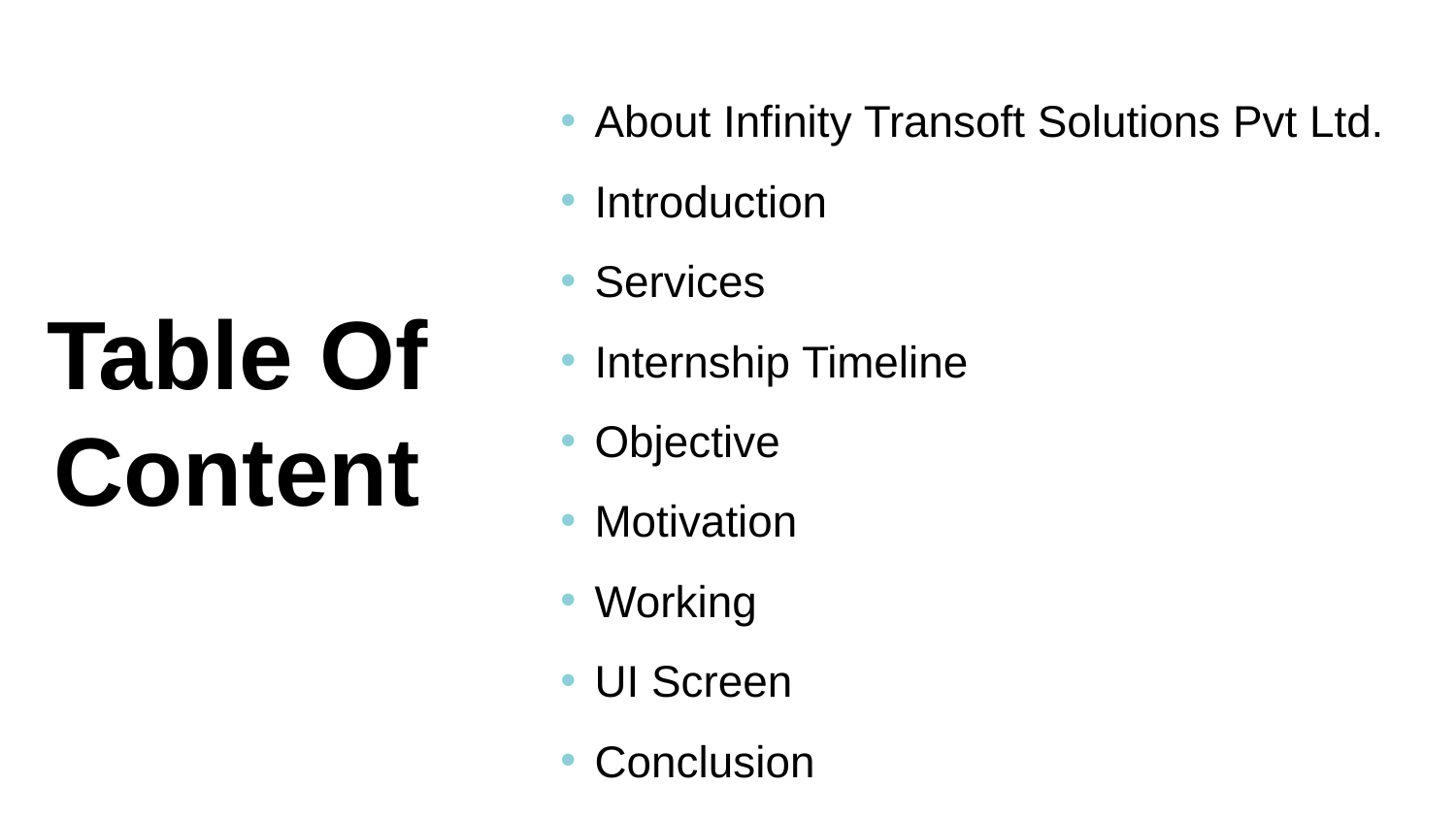

Table Of
Content
About Infinity Transoft Solutions Pvt Ltd.
Introduction
Services
Internship Timeline
Objective
Motivation
Working
UI Screen
Conclusion